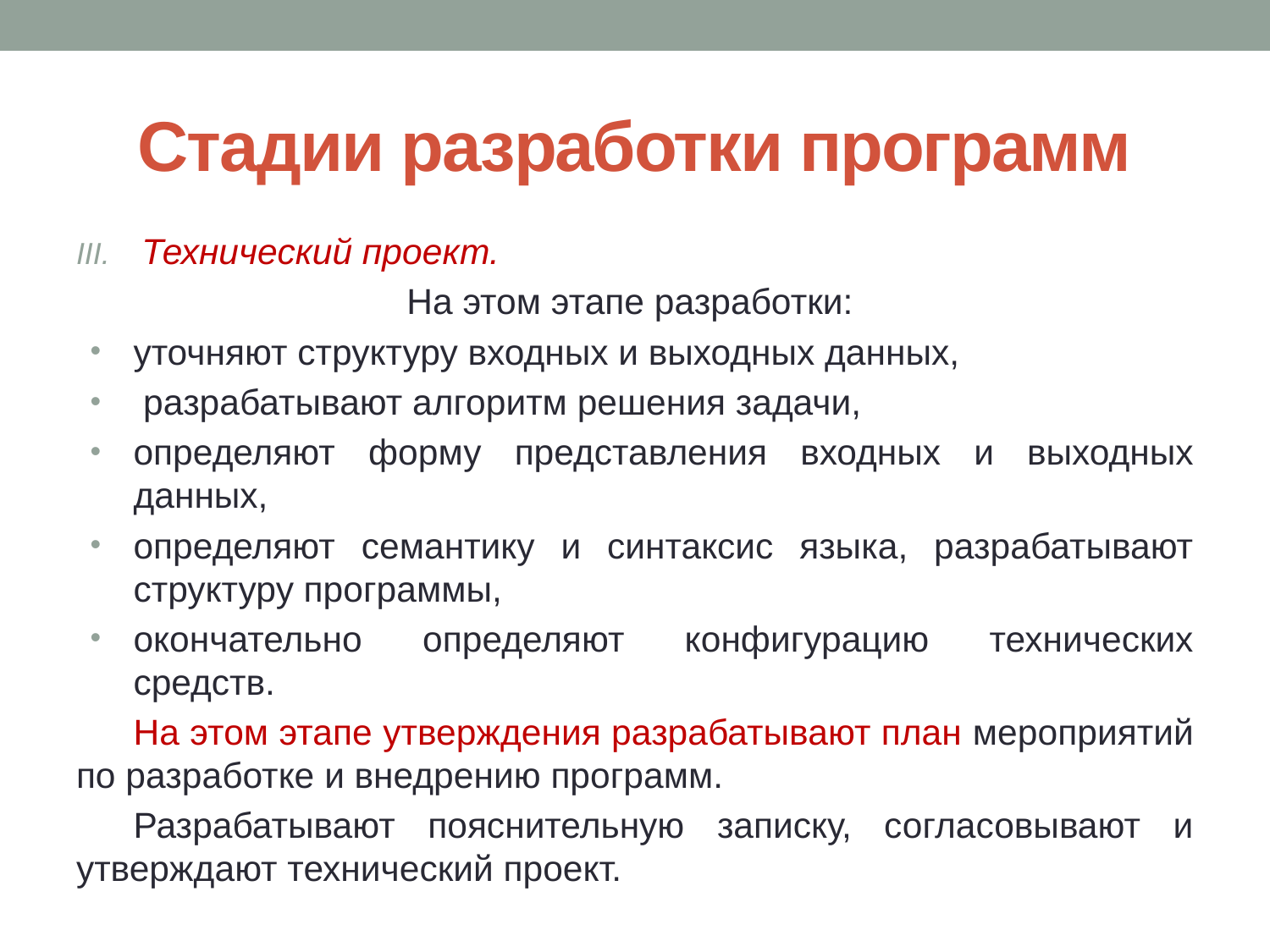

# Стадии разработки программ
Технический проект.
На этом этапе разработки:
уточняют структуру входных и выходных данных,
 разрабатывают алгоритм решения задачи,
определяют форму представления входных и выходных данных,
определяют семантику и синтаксис языка, разрабатывают структуру программы,
окончательно определяют конфигурацию технических средств.
На этом этапе утверждения разрабатывают план мероприятий по разработке и внедрению программ.
Разрабатывают пояснительную записку, согласовывают и утверждают технический проект.